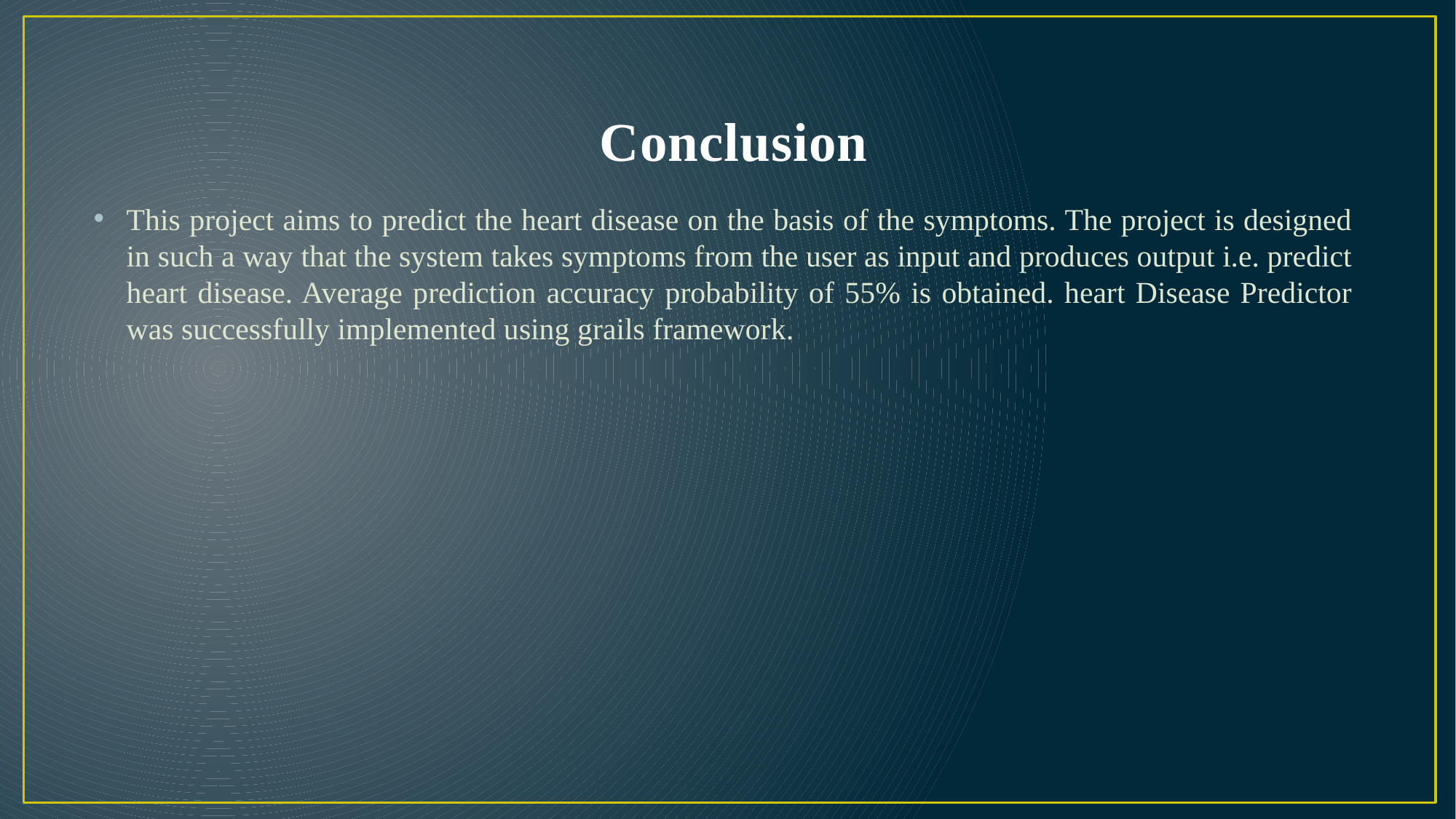

# Conclusion
This project aims to predict the heart disease on the basis of the symptoms. The project is designed in such a way that the system takes symptoms from the user as input and produces output i.e. predict heart disease. Average prediction accuracy probability of 55% is obtained. heart Disease Predictor was successfully implemented using grails framework.